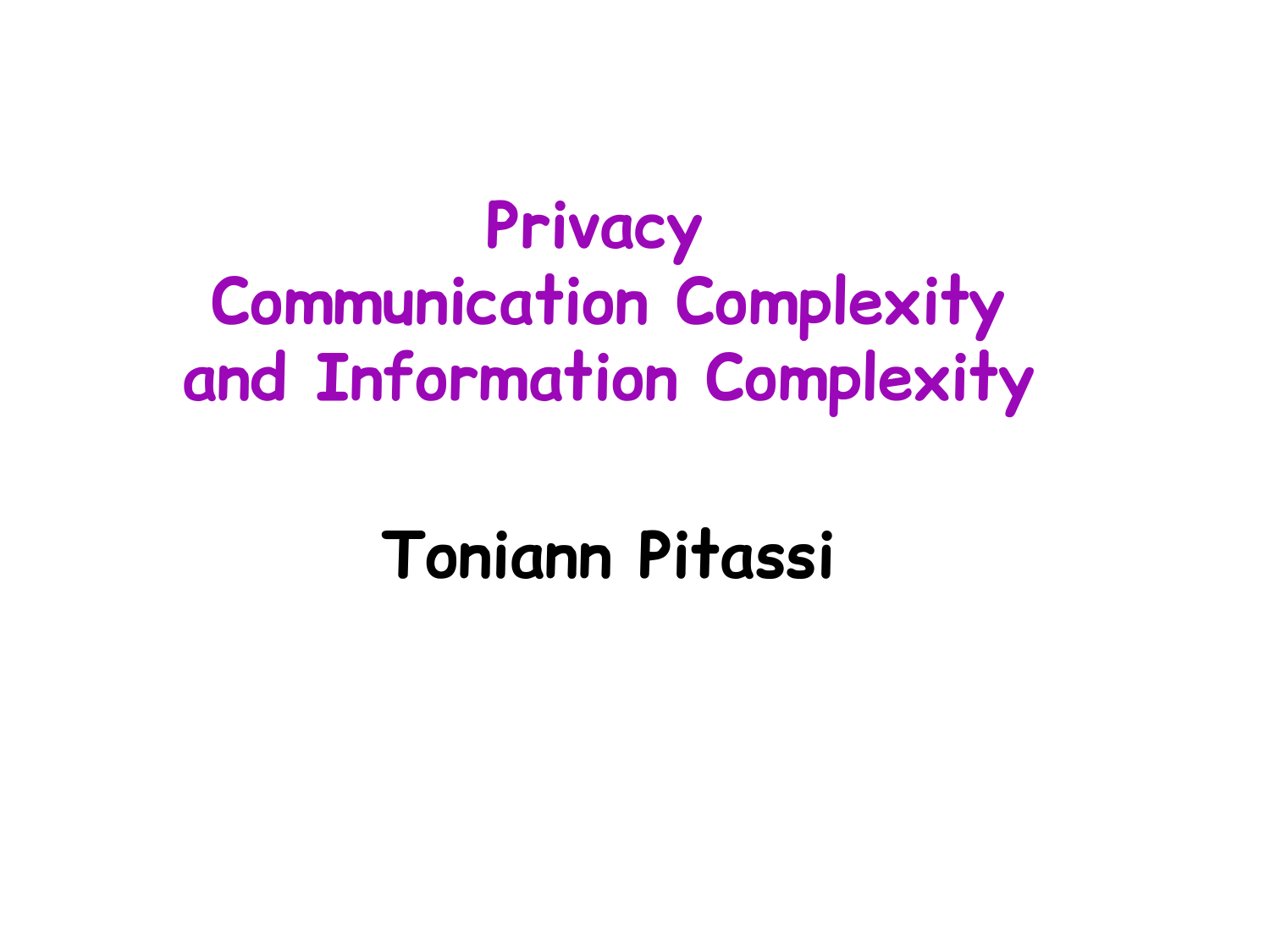

# Privacy Communication Complexity and Information Complexity Toniann Pitassi